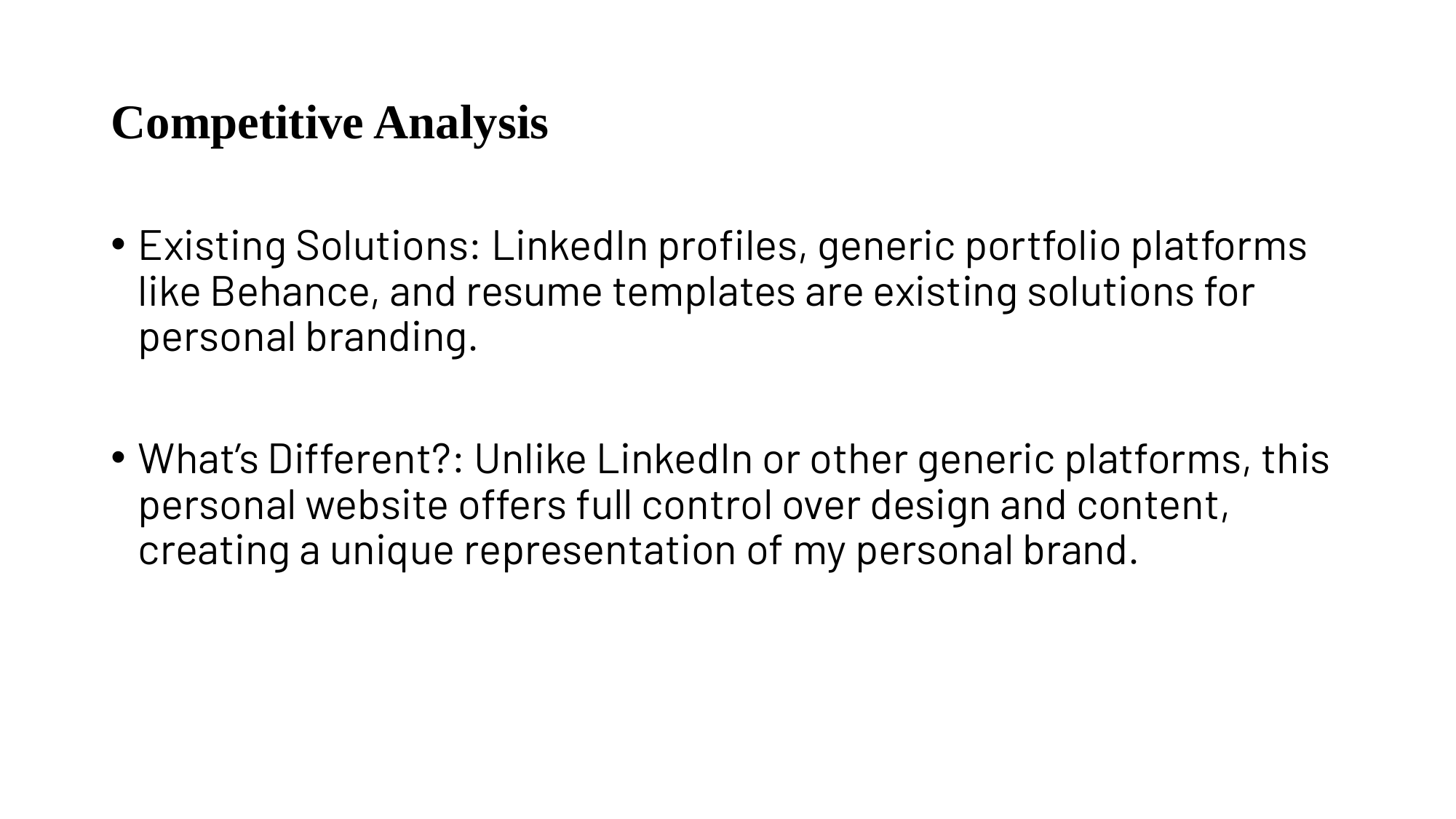

# Competitive Analysis
Existing Solutions: LinkedIn profiles, generic portfolio platforms like Behance, and resume templates are existing solutions for personal branding.

What’s Different?: Unlike LinkedIn or other generic platforms, this personal website offers full control over design and content, creating a unique representation of my personal brand.